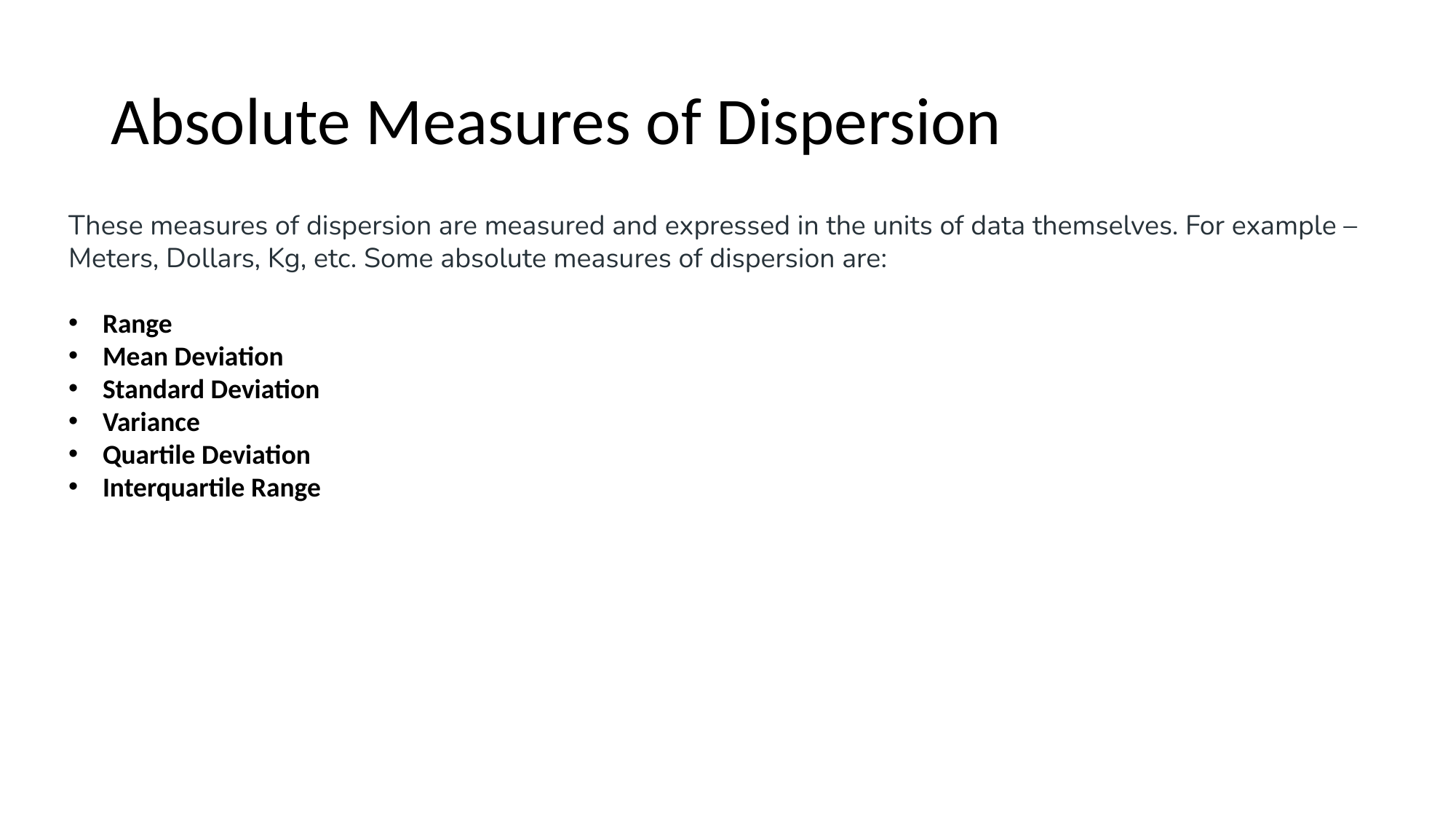

# Absolute Measures of Dispersion
These measures of dispersion are measured and expressed in the units of data themselves. For example – Meters, Dollars, Kg, etc. Some absolute measures of dispersion are:

Range
Mean Deviation
Standard Deviation
Variance
Quartile Deviation
Interquartile Range